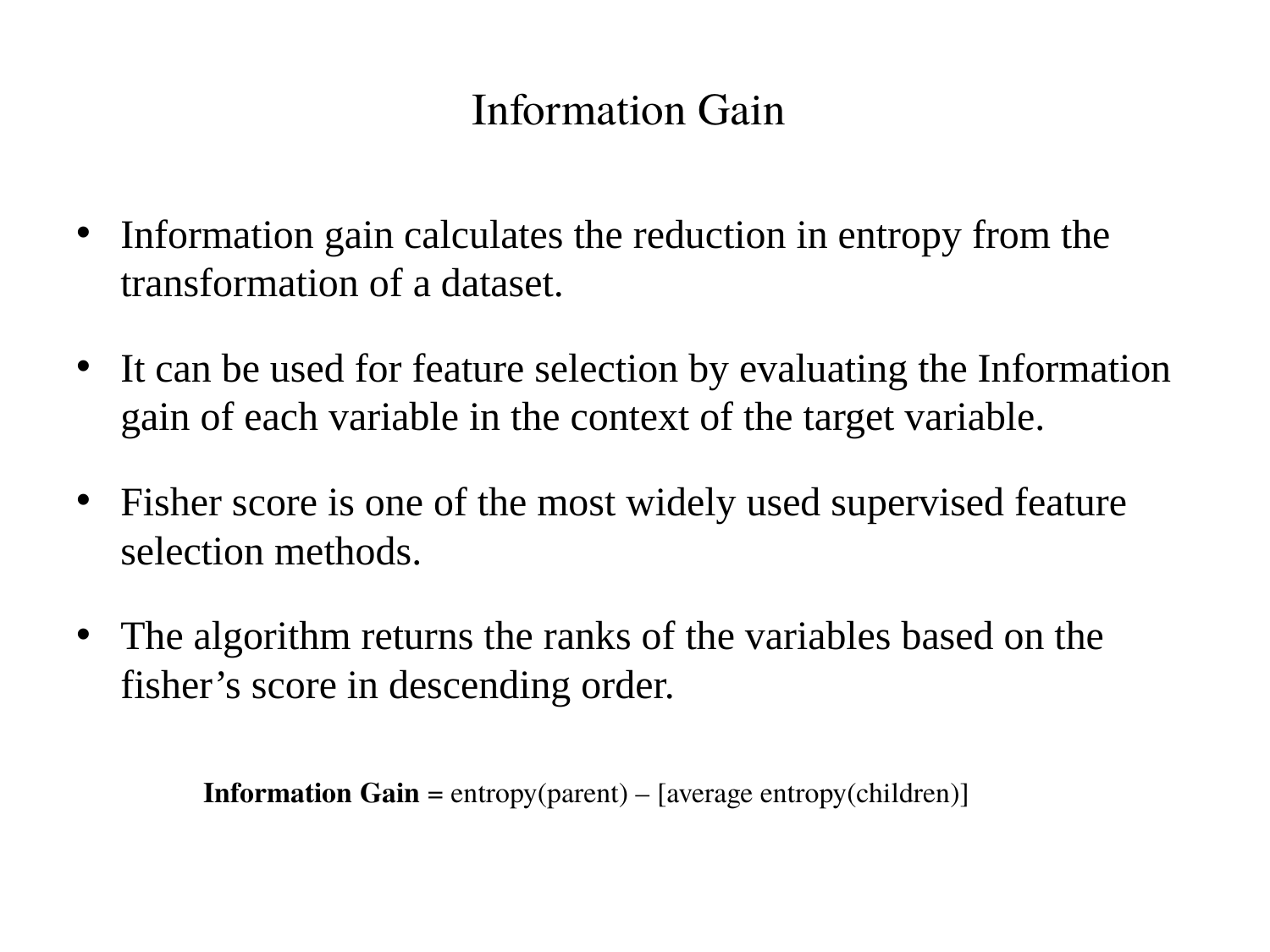

# Information Gain
Information gain calculates the reduction in entropy from the transformation of a dataset.

It can be used for feature selection by evaluating the Information gain of each variable in the context of the target variable.

Fisher score is one of the most widely used supervised feature selection methods.

The algorithm returns the ranks of the variables based on the fisher’s score in descending order.

Information Gain = entropy(parent) – [average entropy(children)]